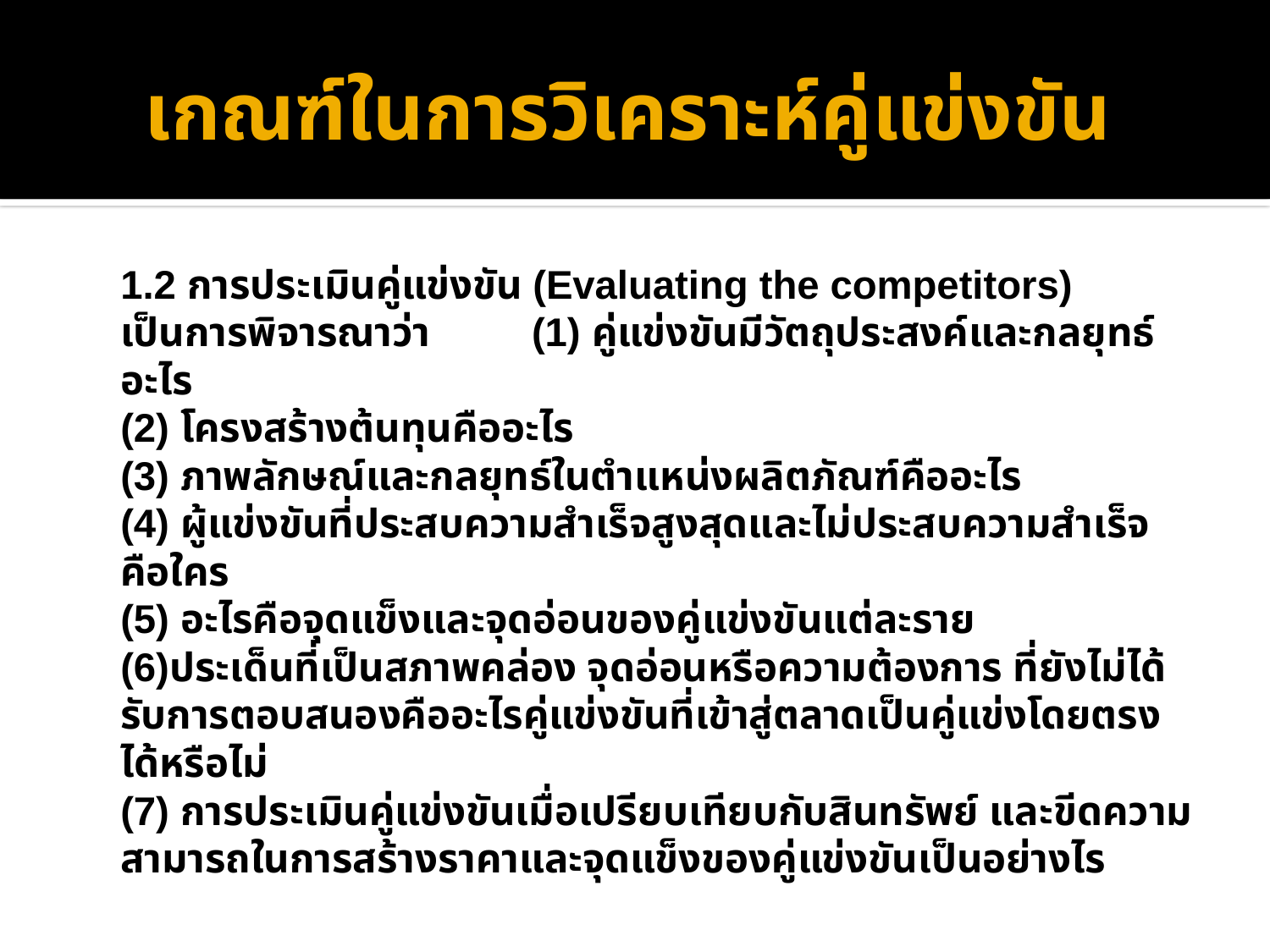

# เกณฑ์ในการวิเคราะห์คู่แข่งขัน
		1.2 การประเมินคู่แข่งขัน (Evaluating the competitors) เป็นการพิจารณาว่า  	(1) คู่แข่งขันมีวัตถุประสงค์และกลยุทธ์อะไร
		(2) โครงสร้างต้นทุนคืออะไร
		(3) ภาพลักษณ์และกลยุทธ์ในตำแหน่งผลิตภัณฑ์คืออะไร
		(4) ผู้แข่งขันที่ประสบความสำเร็จสูงสุดและไม่ประสบความสำเร็จคือใคร
		(5) อะไรคือจุดแข็งและจุดอ่อนของคู่แข่งขันแต่ละราย
		(6)ประเด็นที่เป็นสภาพคล่อง จุดอ่อนหรือความต้องการ ที่ยังไม่ได้รับการตอบสนองคืออะไรคู่แข่งขันที่เข้าสู่ตลาดเป็นคู่แข่งโดยตรงได้หรือไม่
		(7) การประเมินคู่แข่งขันเมื่อเปรียบเทียบกับสินทรัพย์ และขีดความสามารถในการสร้างราคาและจุดแข็งของคู่แข่งขันเป็นอย่างไร